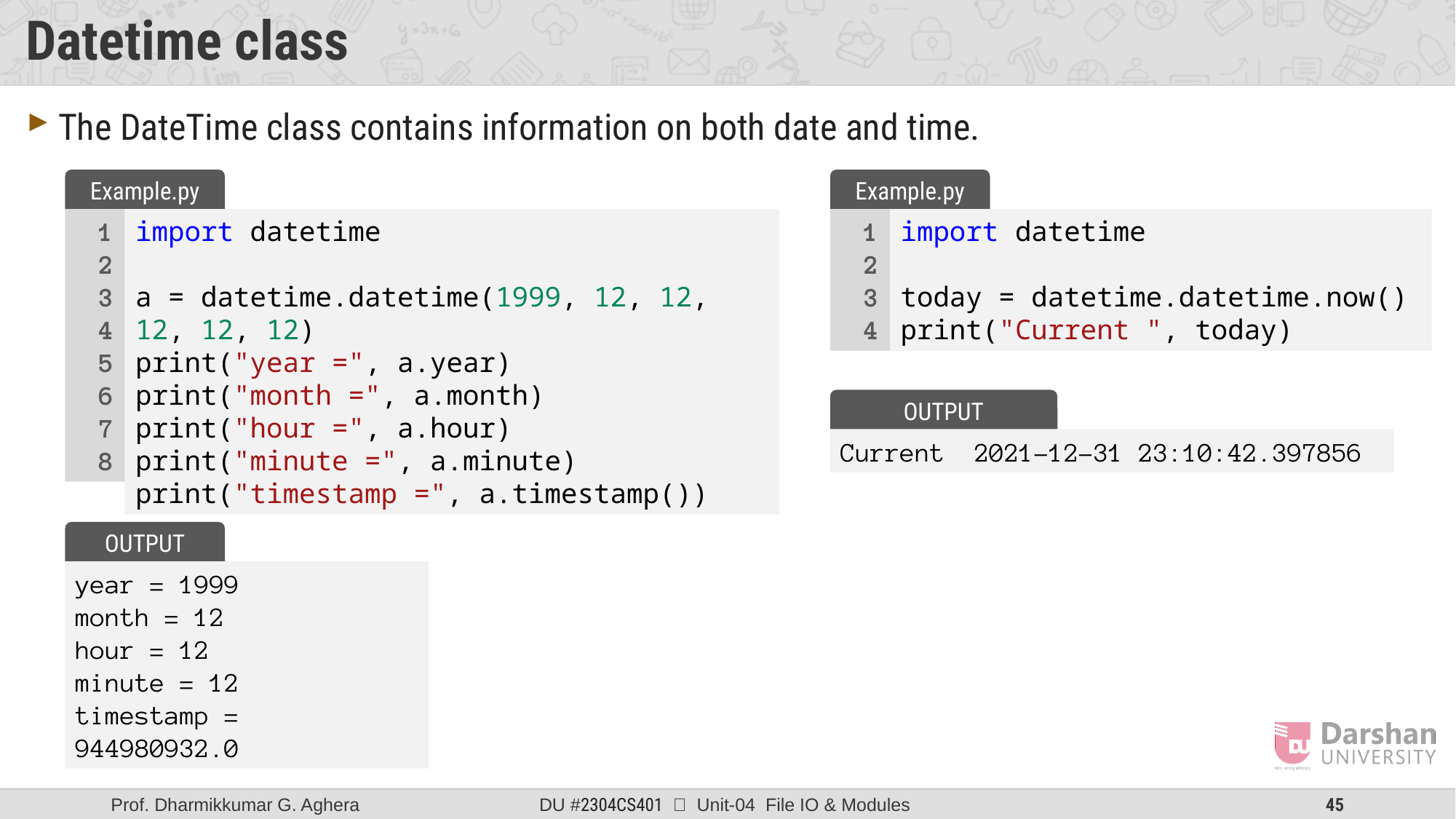

# Datetime class
The DateTime class contains information on both date and time.
Example.py
Example.py
1
2
3
4
5
6
7
8
import datetime
a = datetime.datetime(1999, 12, 12, 12, 12, 12)
print("year =", a.year)
print("month =", a.month)
print("hour =", a.hour)
print("minute =", a.minute)
print("timestamp =", a.timestamp())
1
2
3
4
import datetime
today = datetime.datetime.now()
print("Current ", today)
OUTPUT
Current  2021-12-31 23:10:42.397856
OUTPUT
year = 1999
month = 12
hour = 12
minute = 12
timestamp = 944980932.0